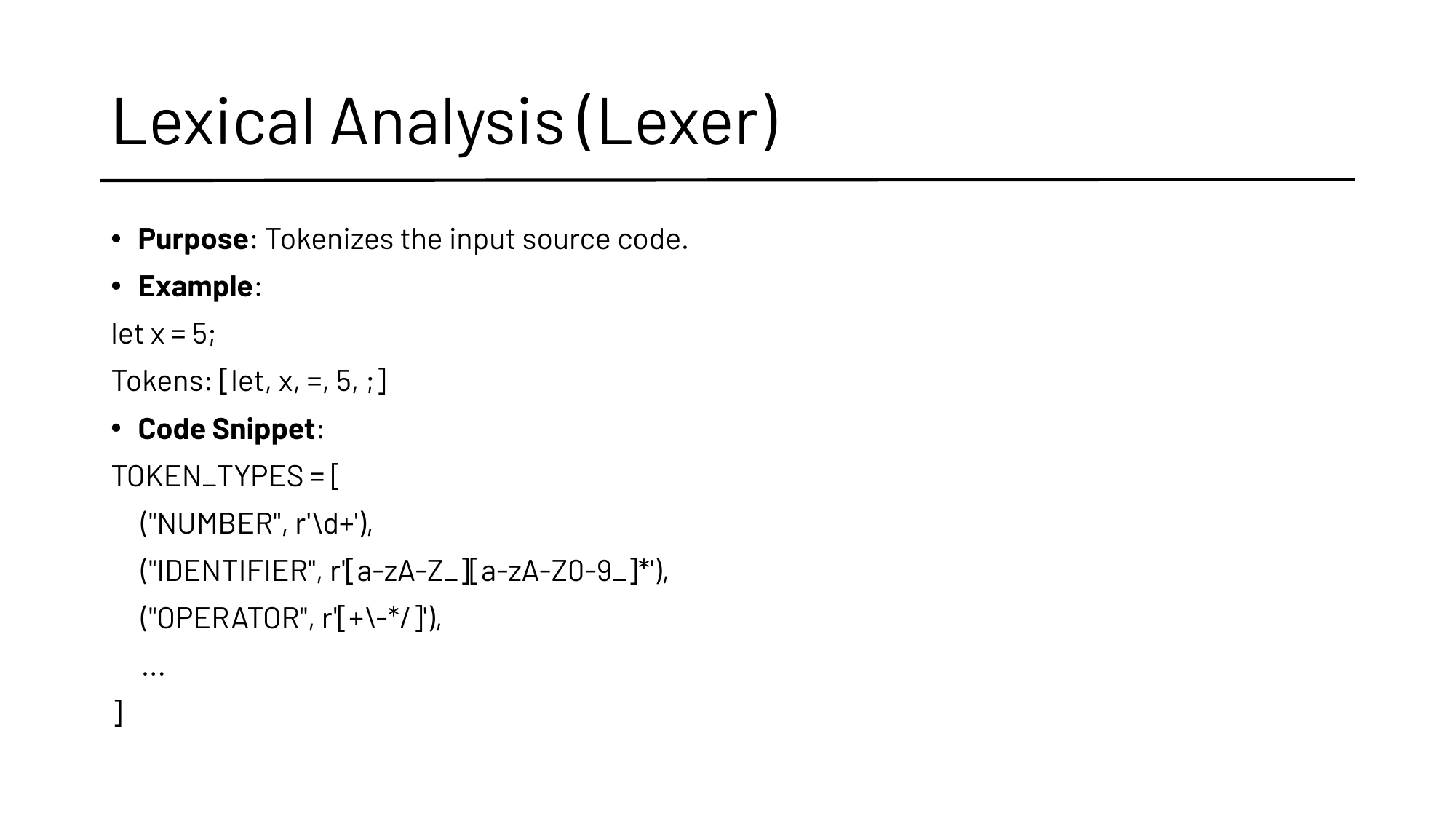

# Lexical Analysis (Lexer)
Purpose: Tokenizes the input source code.
Example:
let x = 5;
Tokens: [let, x, =, 5, ;]
Code Snippet:
TOKEN_TYPES = [
 ("NUMBER", r'\d+'),
 ("IDENTIFIER", r'[a-zA-Z_][a-zA-Z0-9_]*'),
 ("OPERATOR", r'[+\-*/]'),
 ...
]